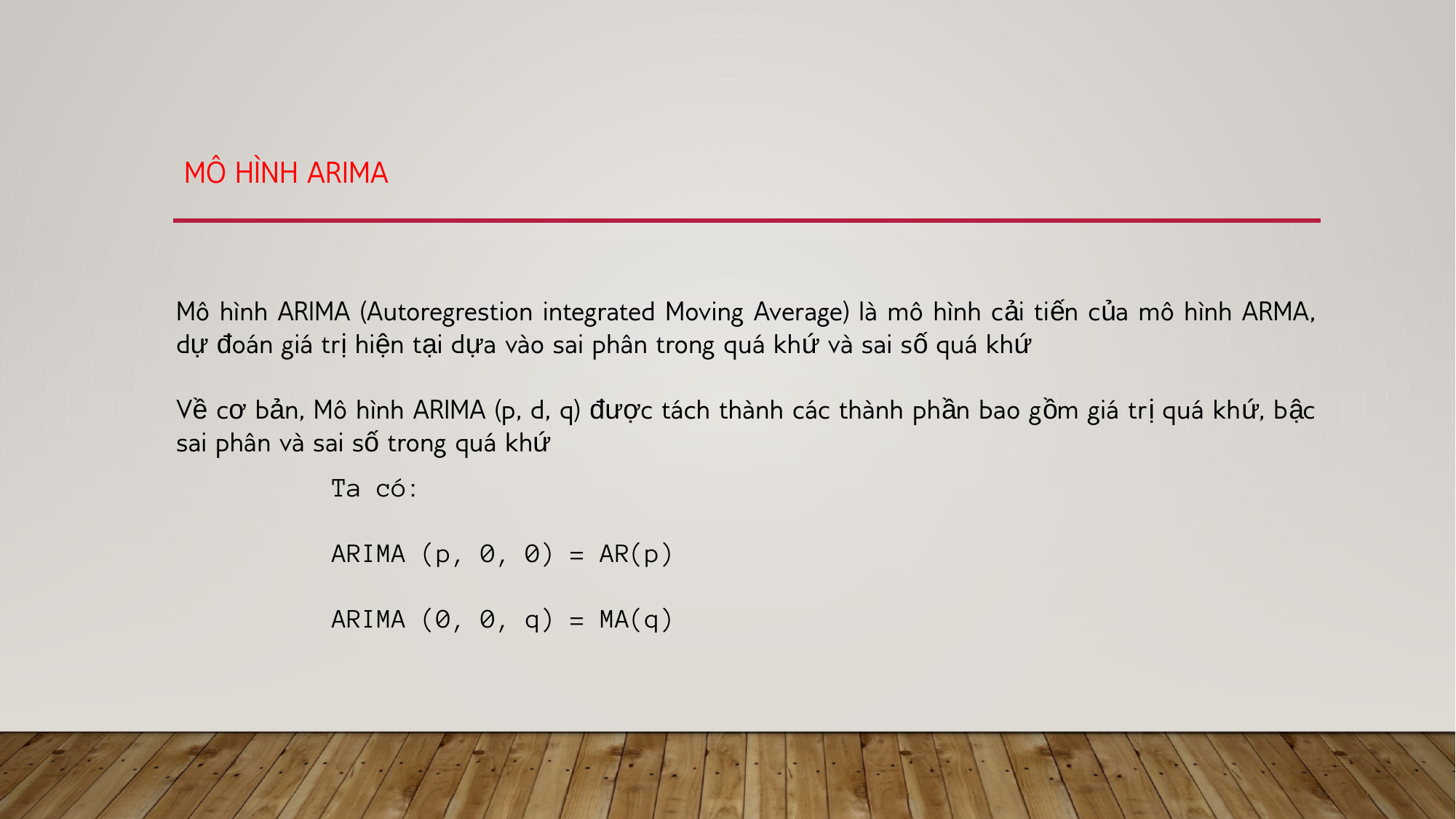

# Mô hình arima
Mô hình ARIMA (Autoregrestion integrated Moving Average) là mô hình cải tiến của mô hình ARMA, dự đoán giá trị hiện tại dựa vào sai phân trong quá khứ và sai số quá khứ

Về cơ bản, Mô hình ARIMA (p, d, q) được tách thành các thành phần bao gồm giá trị quá khứ, bậc sai phân và sai số trong quá khứ
Ta có:
ARIMA (p, 0, 0) = AR(p)
ARIMA (0, 0, q) = MA(q)